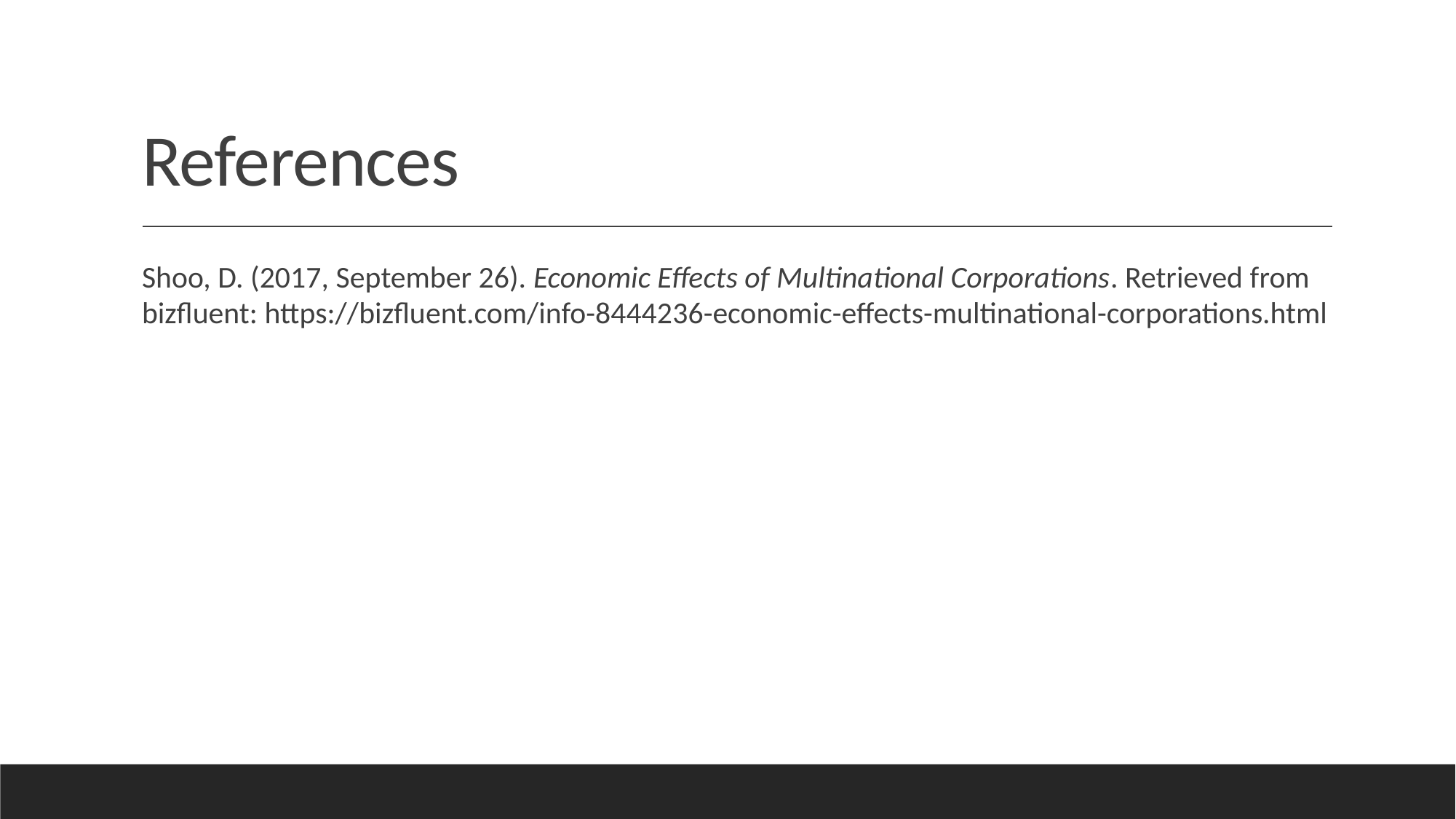

# References
Shoo, D. (2017, September 26). Economic Effects of Multinational Corporations. Retrieved from bizfluent: https://bizfluent.com/info-8444236-economic-effects-multinational-corporations.html